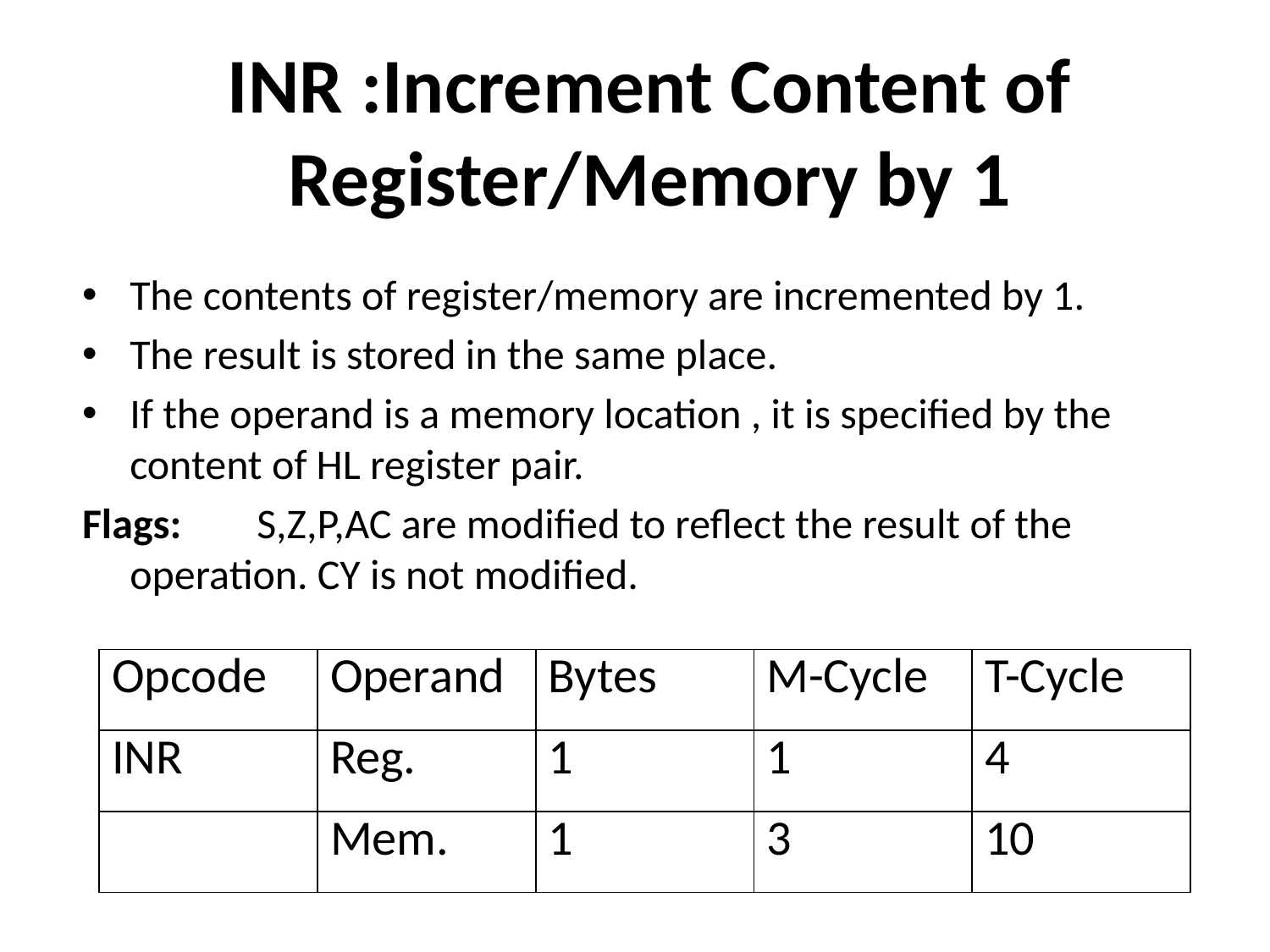

# INR :Increment Content of Register/Memory by 1
The contents of register/memory are incremented by 1.
The result is stored in the same place.
If the operand is a memory location , it is specified by the content of HL register pair.
Flags:	S,Z,P,AC are modified to reflect the result of the operation. CY is not modified.

| Opcode | Operand | Bytes | M-Cycle | T-Cycle |
| --- | --- | --- | --- | --- |
| INR | Reg. | 1 | 1 | 4 |
|  | Mem. | 1 | 3 | 10 |